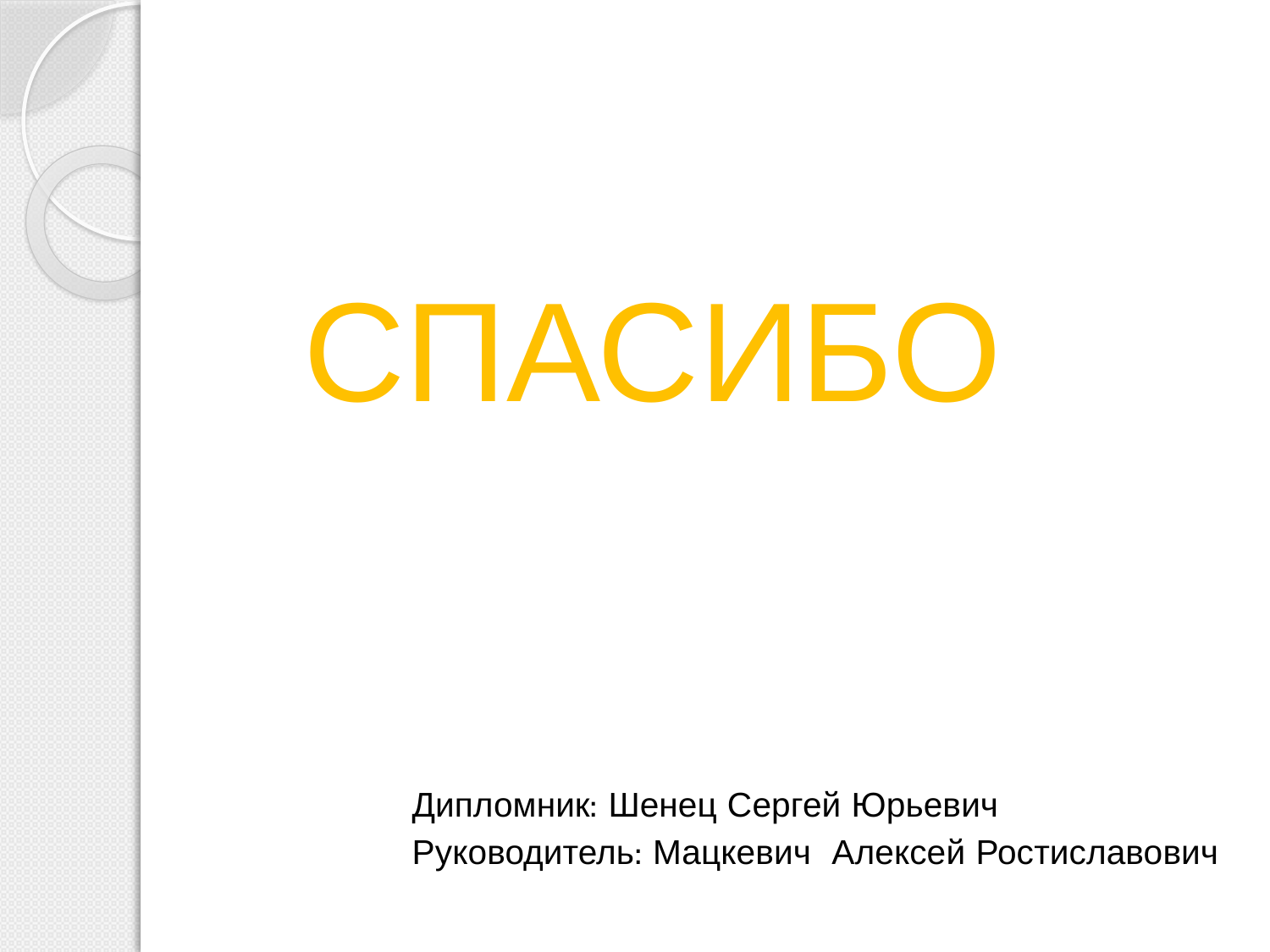

# СПАСИБО
Дипломник: Шенец Сергей Юрьевич
Руководитель: Мацкевич  Алексей Ростиславович